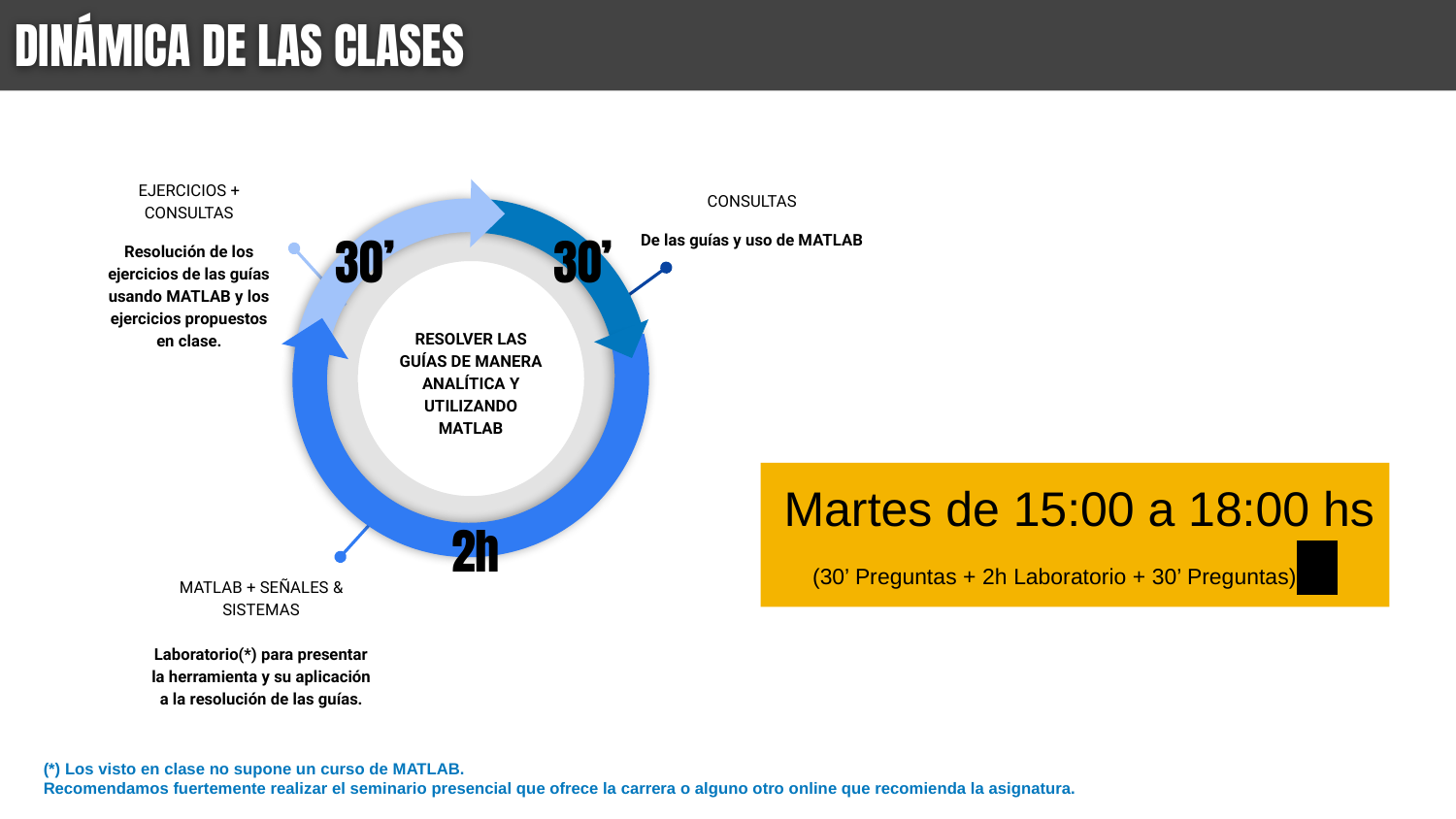

DINÁMICA DE LAS CLASES
EJERCICIOS + CONSULTAS

Resolución de los ejercicios de las guías usando MATLAB y los ejercicios propuestos en clase.
CONSULTAS

De las guías y uso de MATLAB

30’
30’

RESOLVER LAS GUÍAS DE MANERA ANALÍTICA Y UTILIZANDO MATLAB
Martes de 15:00 a 18:00 hs
(30’ Preguntas + 2h Laboratorio + 30’ Preguntas)
2h
MATLAB + SEÑALES & SISTEMAS

Laboratorio(*) para presentar la herramienta y su aplicación a la resolución de las guías.

(*) Los visto en clase no supone un curso de MATLAB.
Recomendamos fuertemente realizar el seminario presencial que ofrece la carrera o alguno otro online que recomienda la asignatura.